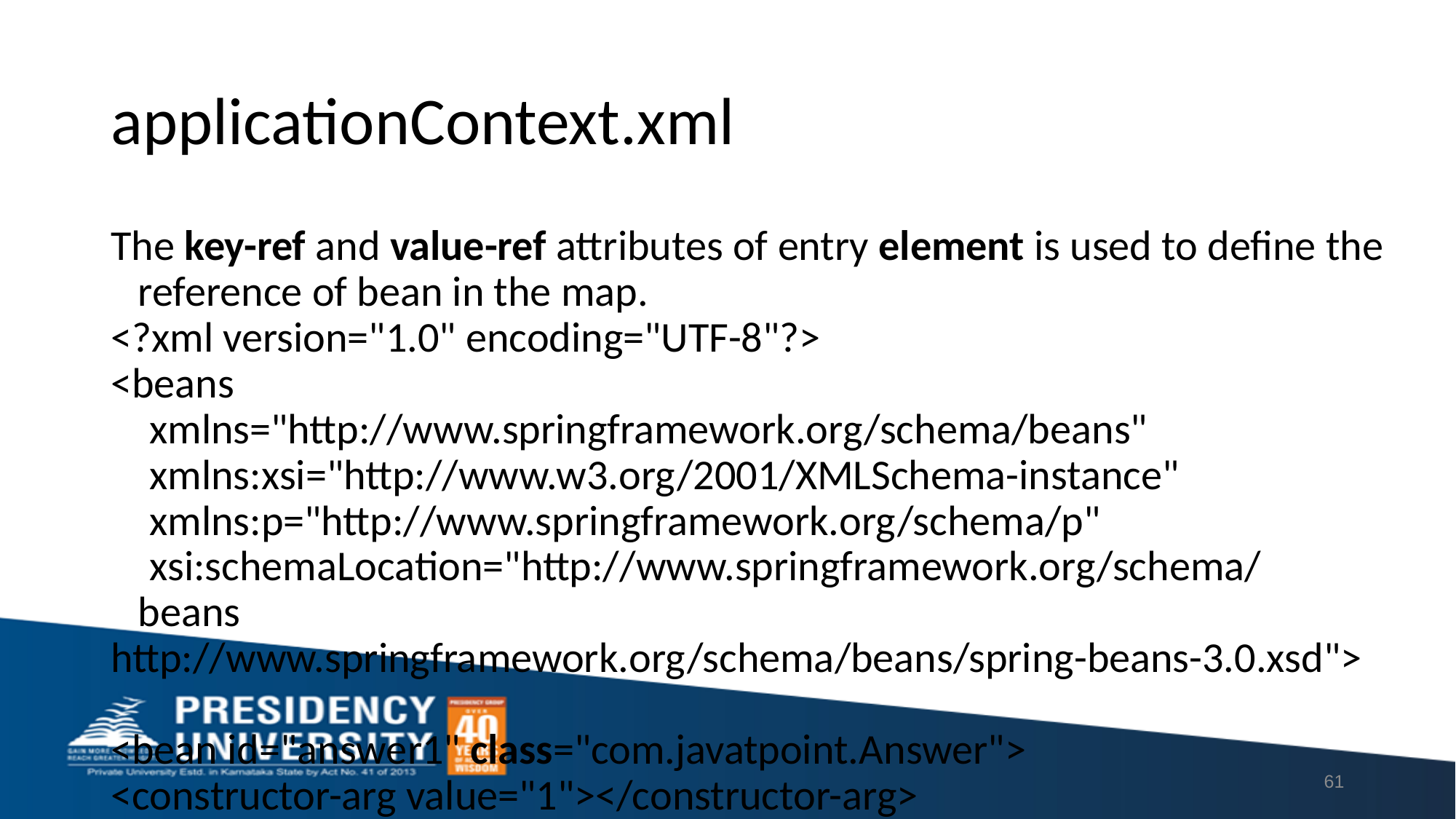

# applicationContext.xml
The key-ref and value-ref attributes of entry element is used to define the reference of bean in the map.
<?xml version="1.0" encoding="UTF-8"?>
<beans
    xmlns="http://www.springframework.org/schema/beans"
    xmlns:xsi="http://www.w3.org/2001/XMLSchema-instance"
    xmlns:p="http://www.springframework.org/schema/p"
    xsi:schemaLocation="http://www.springframework.org/schema/beans
http://www.springframework.org/schema/beans/spring-beans-3.0.xsd">

<bean id="answer1" class="com.javatpoint.Answer">
<constructor-arg value="1"></constructor-arg>
<constructor-arg value="Java is a Programming Language"></constructor-arg>
<constructor-arg value="12/12/2001"></constructor-arg>
</bean>
<bean id="answer2" class="com.javatpoint.Answer">
<constructor-arg value="2"></constructor-arg>
<constructor-arg value="Java is a Platform"></constructor-arg>
<constructor-arg value="12/12/2003"></constructor-arg>
</bean>

<bean id="user1" class="com.javatpoint.User">
<constructor-arg value="1"></constructor-arg>
<constructor-arg value="Arun Kumar"></constructor-arg>
<constructor-arg value="arun@gmail.com"></constructor-arg>
</bean>
<bean id="user2" class="com.javatpoint.User">
<constructor-arg value="2"></constructor-arg>
<constructor-arg value="Varun Kumar"></constructor-arg>
<constructor-arg value="Varun@gmail.com"></constructor-arg>
</bean>

<bean id="q" class="com.javatpoint.Question">
<constructor-arg value="1"></constructor-arg>
<constructor-arg value="What is Java?"></constructor-arg>
<constructor-arg>
<map>
<entry key-ref="answer1" value-ref="user1"></entry>
<entry key-ref="answer2" value-ref="user2"></entry>
</map>
</constructor-arg>
</bean>

</beans>

61